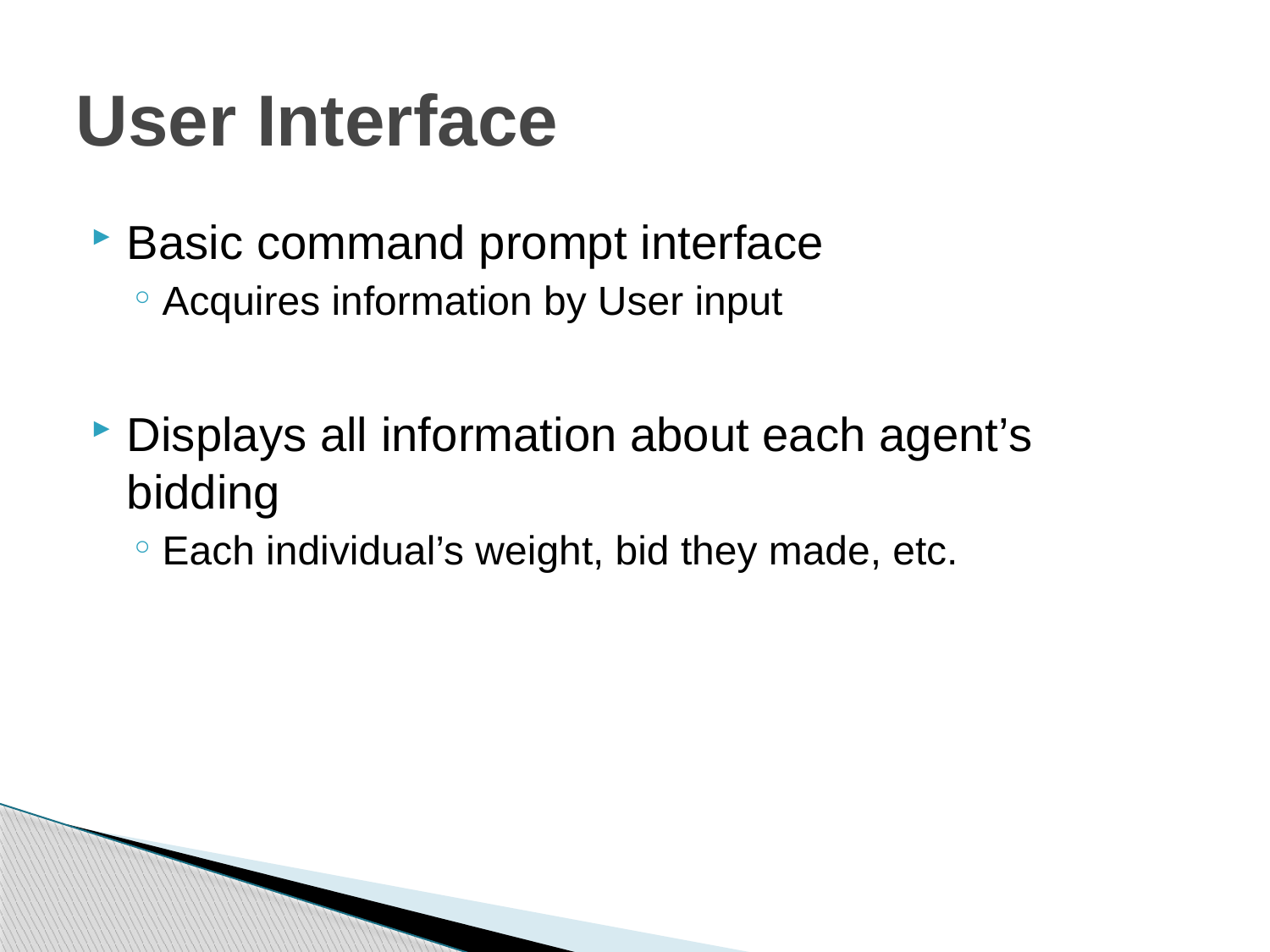

# User Interface
Basic command prompt interface
Acquires information by User input

Displays all information about each agent’s bidding
Each individual’s weight, bid they made, etc.